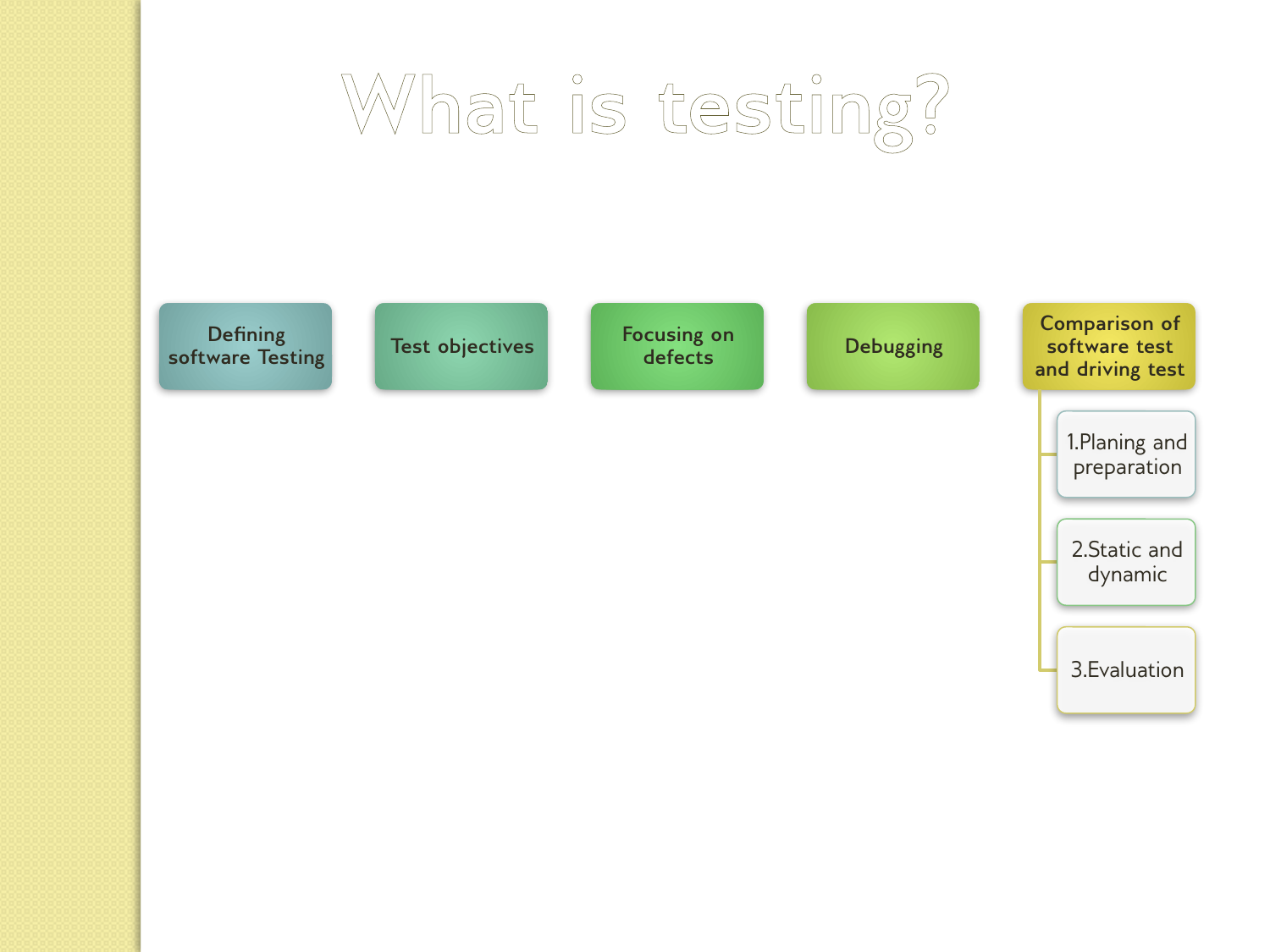

What is testing?
Defining software Testing
Test objectives
Focusing on defects
Debugging
Comparison of software test and driving test
1.Planing and preparation
2.Static and dynamic
3.Evaluation